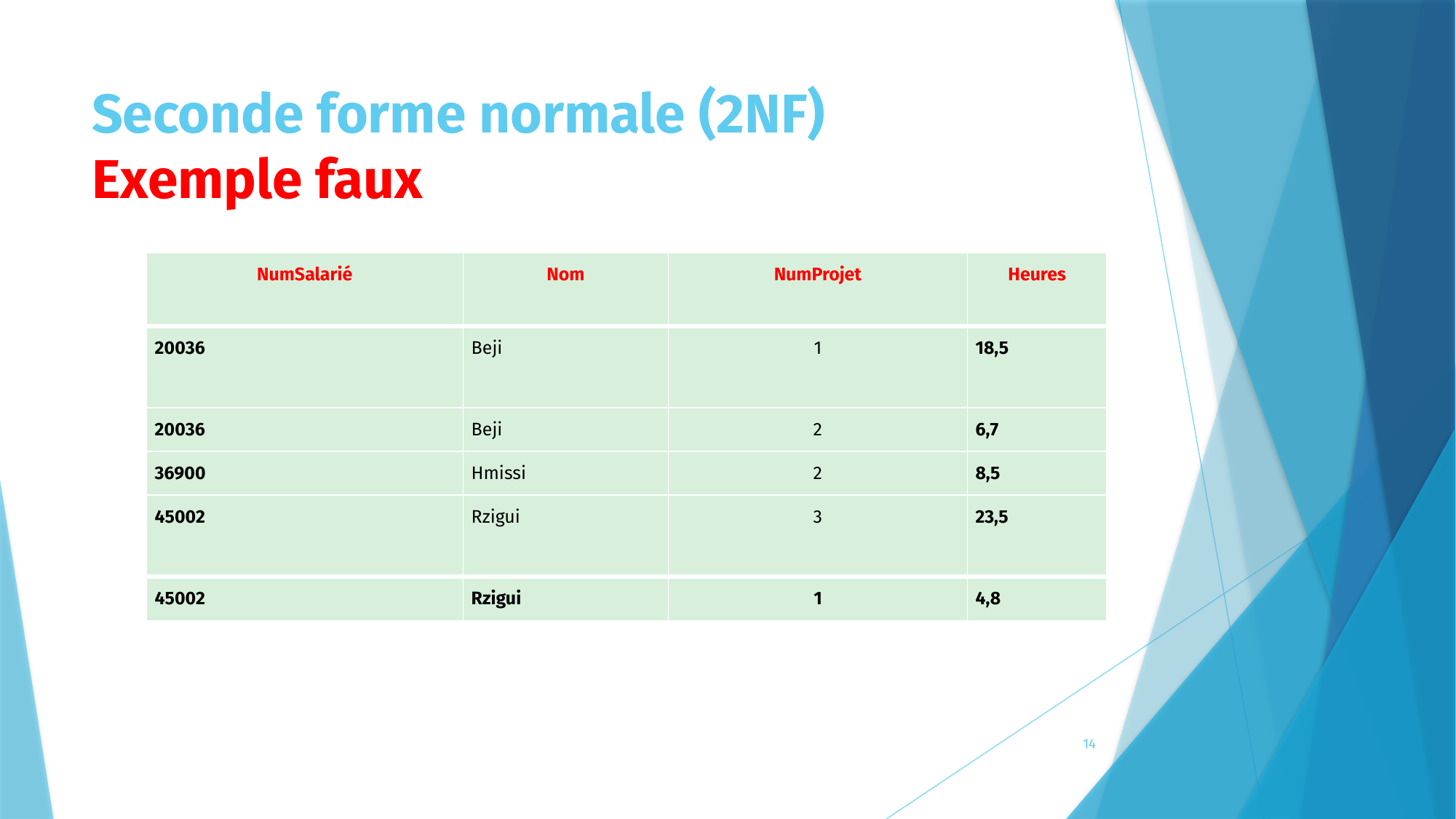

# Seconde forme normale (2NF) Exemple faux
| NumSalarié | Nom | NumProjet | Heures |
| --- | --- | --- | --- |
| 20036 | Beji | 1 | 18,5 |
| 20036 | Beji | 2 | 6,7 |
| 36900 | Hmissi | 2 | 8,5 |
| 45002 | Rzigui | 3 | 23,5 |
| 45002 | Rzigui | 1 | 4,8 |
14